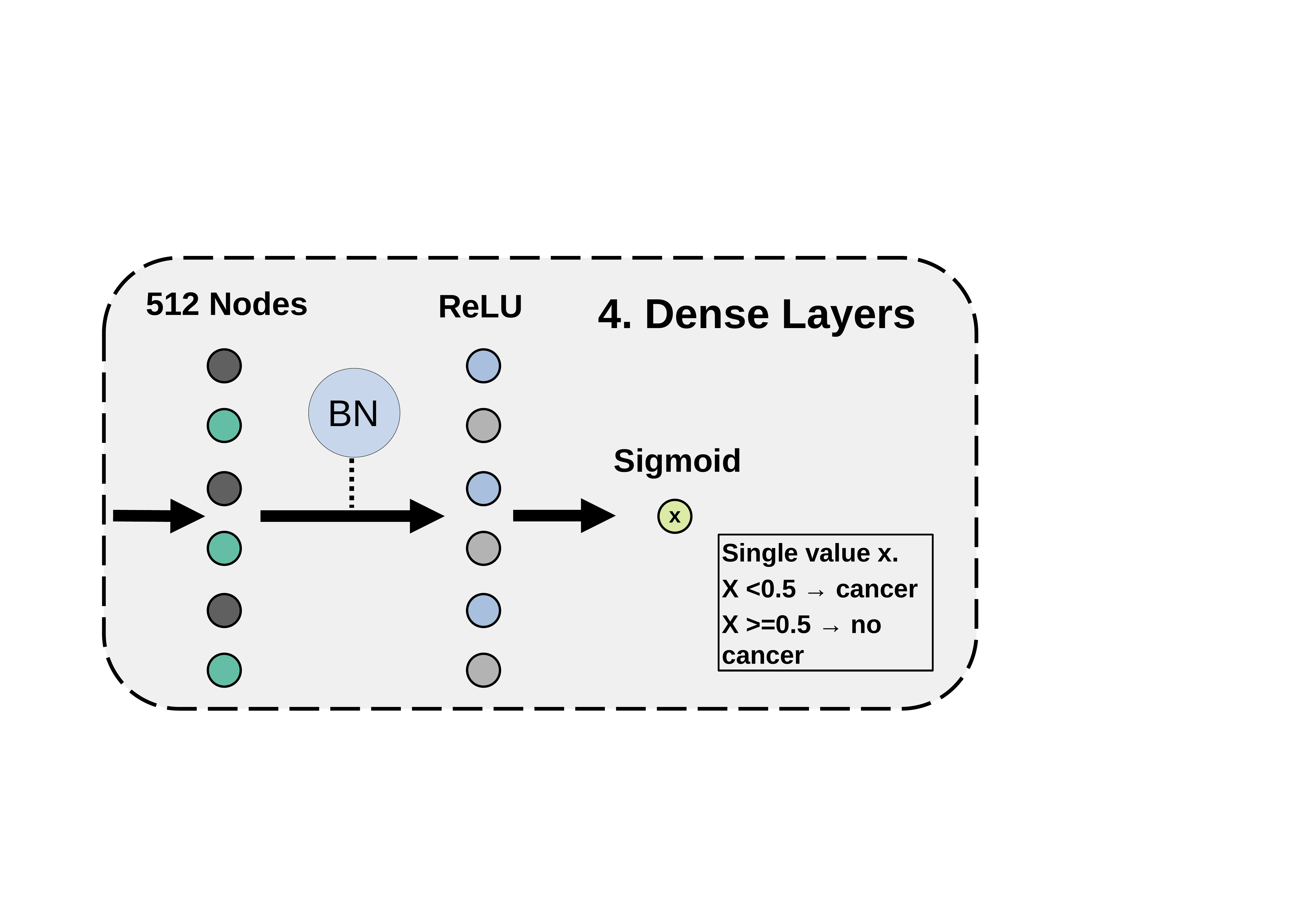

512 Nodes
ReLU
4. Dense Layers

BN

Sigmoid

x

Single value x.
X <0.5 → cancer
X >=0.5 → no cancer